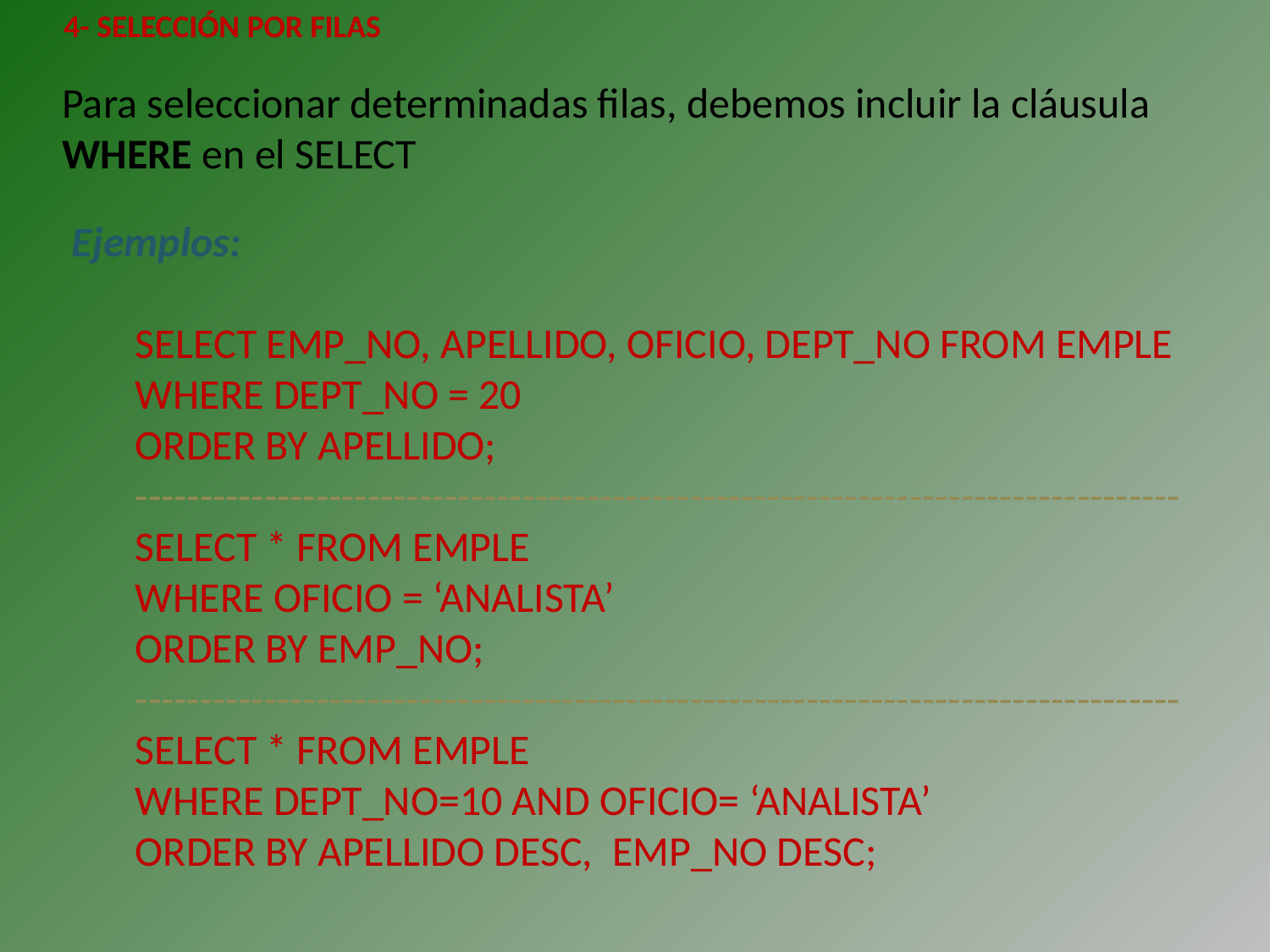

4- SELECCIÓN POR FILAS
Para seleccionar determinadas filas, debemos incluir la cláusula WHERE en el SELECT
Ejemplos:

SELECT EMP_NO, APELLIDO, OFICIO, DEPT_NO FROM EMPLE WHERE DEPT_NO = 20
ORDER BY APELLIDO;
---------------------------------------------------------------------------------
SELECT * FROM EMPLE
WHERE OFICIO = ‘ANALISTA’
ORDER BY EMP_NO;
---------------------------------------------------------------------------------
SELECT * FROM EMPLE
WHERE DEPT_NO=10 AND OFICIO= ‘ANALISTA’
ORDER BY APELLIDO DESC,  EMP_NO DESC;